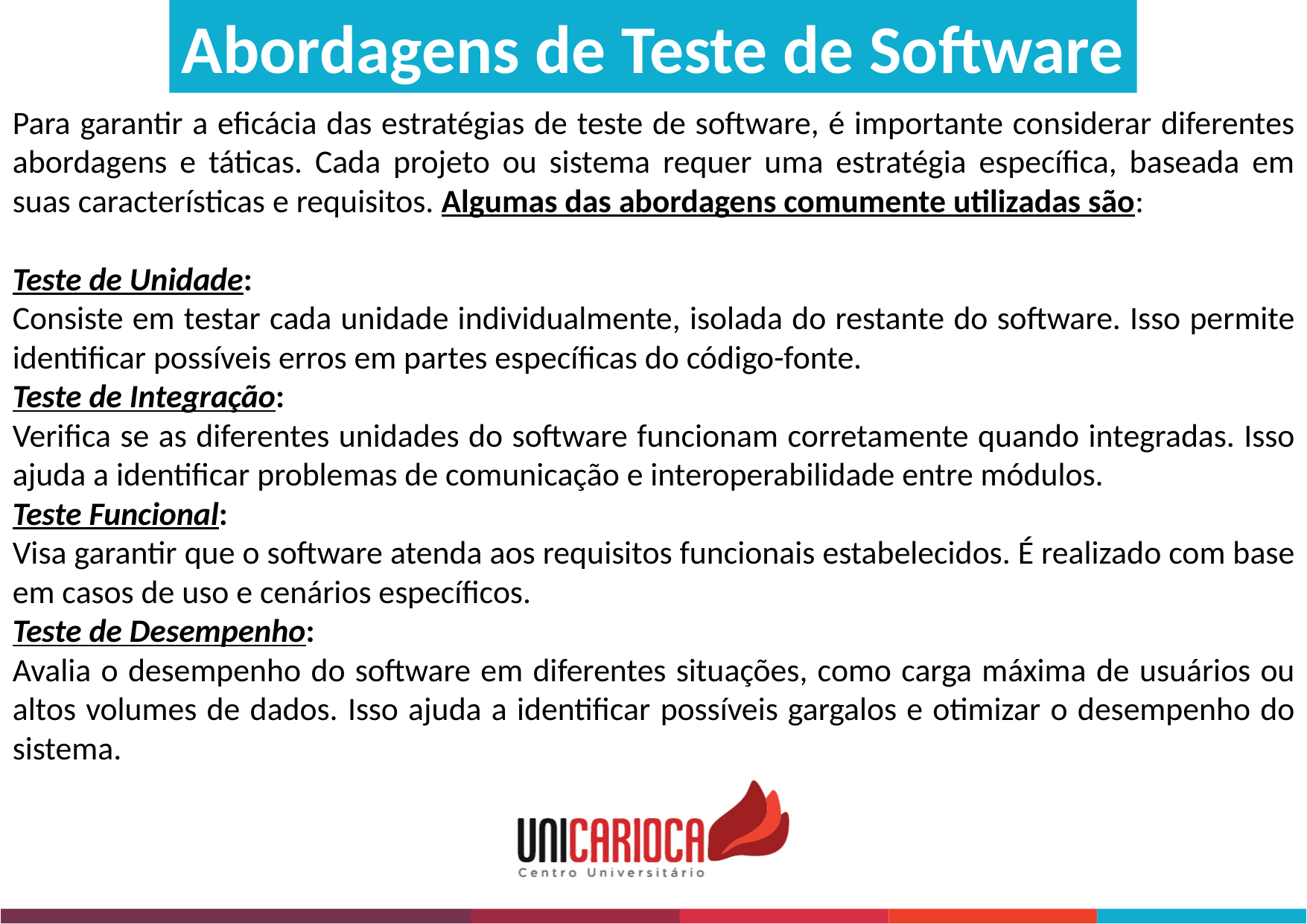

Abordagens de Teste de Software
Para garantir a eficácia das estratégias de teste de software, é importante considerar diferentes abordagens e táticas. Cada projeto ou sistema requer uma estratégia específica, baseada em suas características e requisitos. Algumas das abordagens comumente utilizadas são:

Teste de Unidade:
Consiste em testar cada unidade individualmente, isolada do restante do software. Isso permite identificar possíveis erros em partes específicas do código-fonte.
Teste de Integração:
Verifica se as diferentes unidades do software funcionam corretamente quando integradas. Isso ajuda a identificar problemas de comunicação e interoperabilidade entre módulos.
Teste Funcional:
Visa garantir que o software atenda aos requisitos funcionais estabelecidos. É realizado com base em casos de uso e cenários específicos.
Teste de Desempenho:
Avalia o desempenho do software em diferentes situações, como carga máxima de usuários ou altos volumes de dados. Isso ajuda a identificar possíveis gargalos e otimizar o desempenho do sistema.